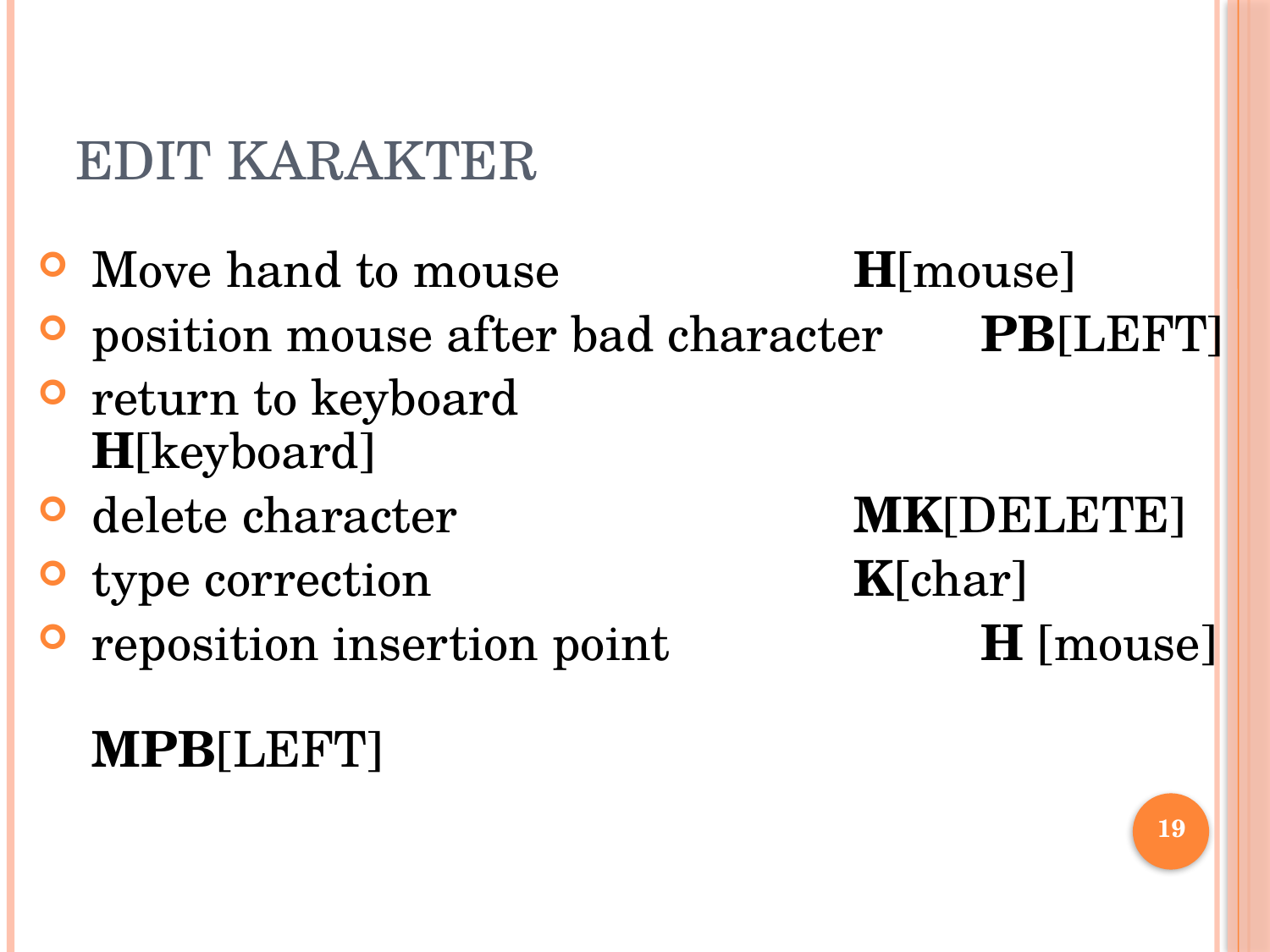

# Edit Karakter
Move hand to mouse			H[mouse]
position mouse after bad character	PB[LEFT]
return to keyboard				H[keyboard]
delete character				MK[DELETE]
type correction				K[char]
reposition insertion point			H [mouse] 								MPB[LEFT]
19